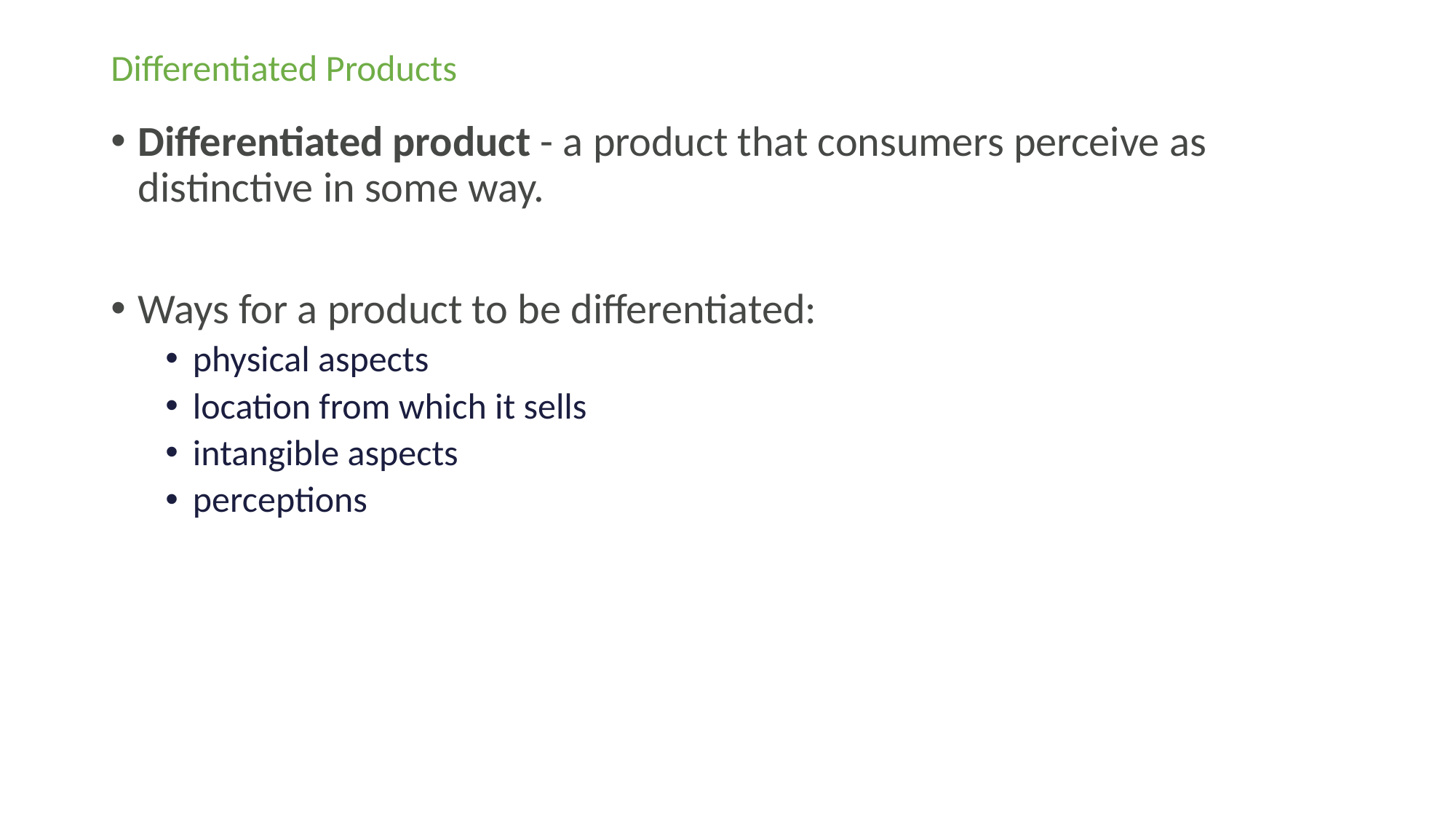

# Differentiated Products
Differentiated product - a product that consumers perceive as distinctive in some way.

Ways for a product to be differentiated:
physical aspects
location from which it sells
intangible aspects
perceptions